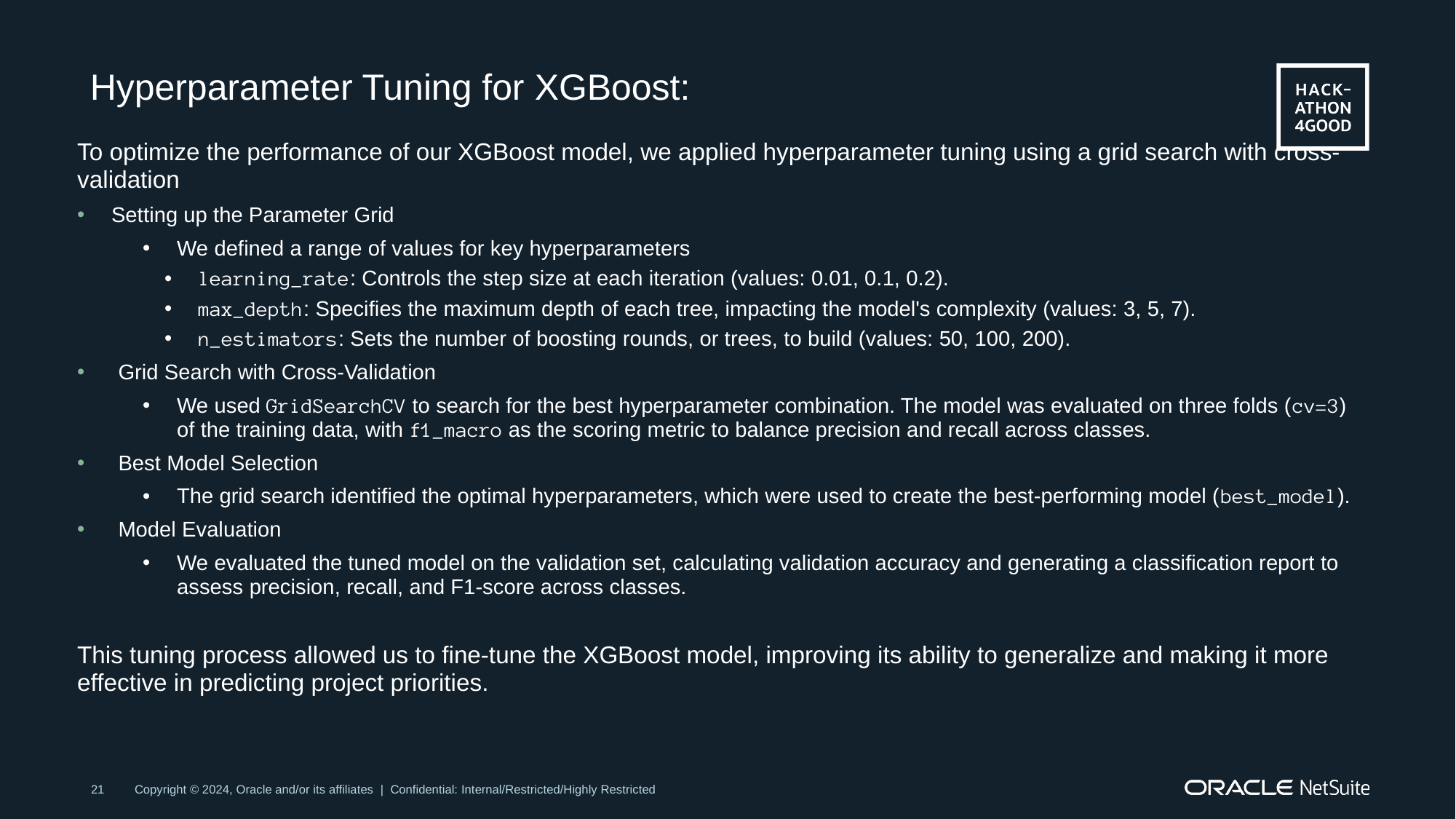

# Hyperparameter Tuning for XGBoost:
To optimize the performance of our XGBoost model, we applied hyperparameter tuning using a grid search with cross-validation
Setting up the Parameter Grid
We defined a range of values for key hyperparameters
learning_rate: Controls the step size at each iteration (values: 0.01, 0.1, 0.2).
max_depth: Specifies the maximum depth of each tree, impacting the model's complexity (values: 3, 5, 7).
n_estimators: Sets the number of boosting rounds, or trees, to build (values: 50, 100, 200).
Grid Search with Cross-Validation
We used GridSearchCV to search for the best hyperparameter combination. The model was evaluated on three folds (cv=3) of the training data, with f1_macro as the scoring metric to balance precision and recall across classes.
Best Model Selection
The grid search identified the optimal hyperparameters, which were used to create the best-performing model (best_model).
Model Evaluation
We evaluated the tuned model on the validation set, calculating validation accuracy and generating a classification report to assess precision, recall, and F1-score across classes.

This tuning process allowed us to fine-tune the XGBoost model, improving its ability to generalize and making it more effective in predicting project priorities.

21